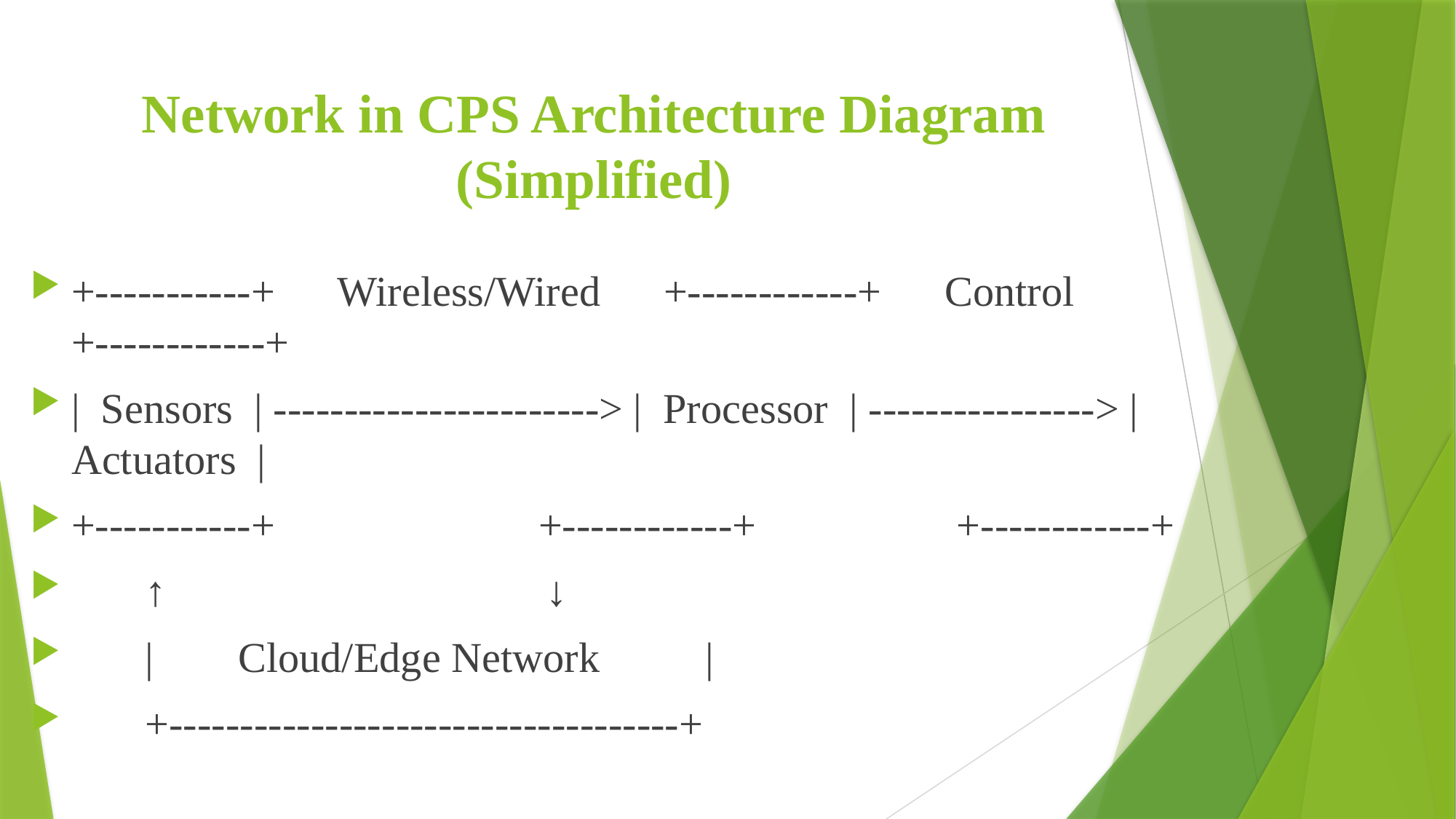

# Network in CPS Architecture Diagram (Simplified)
+-----------+      Wireless/Wired      +------------+      Control       +------------+
|  Sensors  | -----------------------> |  Processor  | ----------------> | Actuators  |
+-----------+                         +------------+                   +------------+
       ↑                                    ↓
       |        Cloud/Edge Network          |
       +------------------------------------+